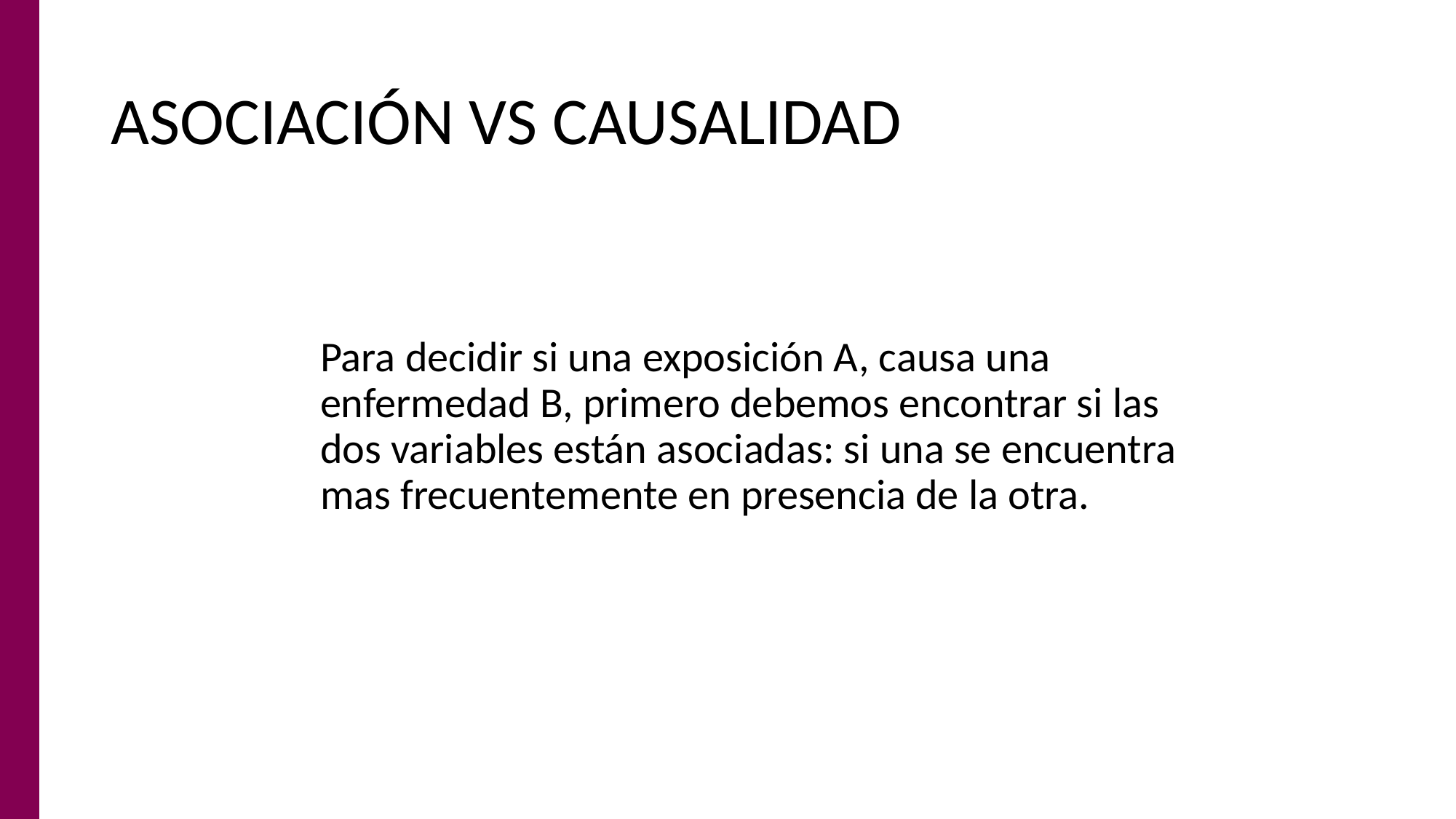

# ASOCIACIÓN VS CAUSALIDAD
	Para decidir si una exposición A, causa una enfermedad B, primero debemos encontrar si las dos variables están asociadas: si una se encuentra mas frecuentemente en presencia de la otra.